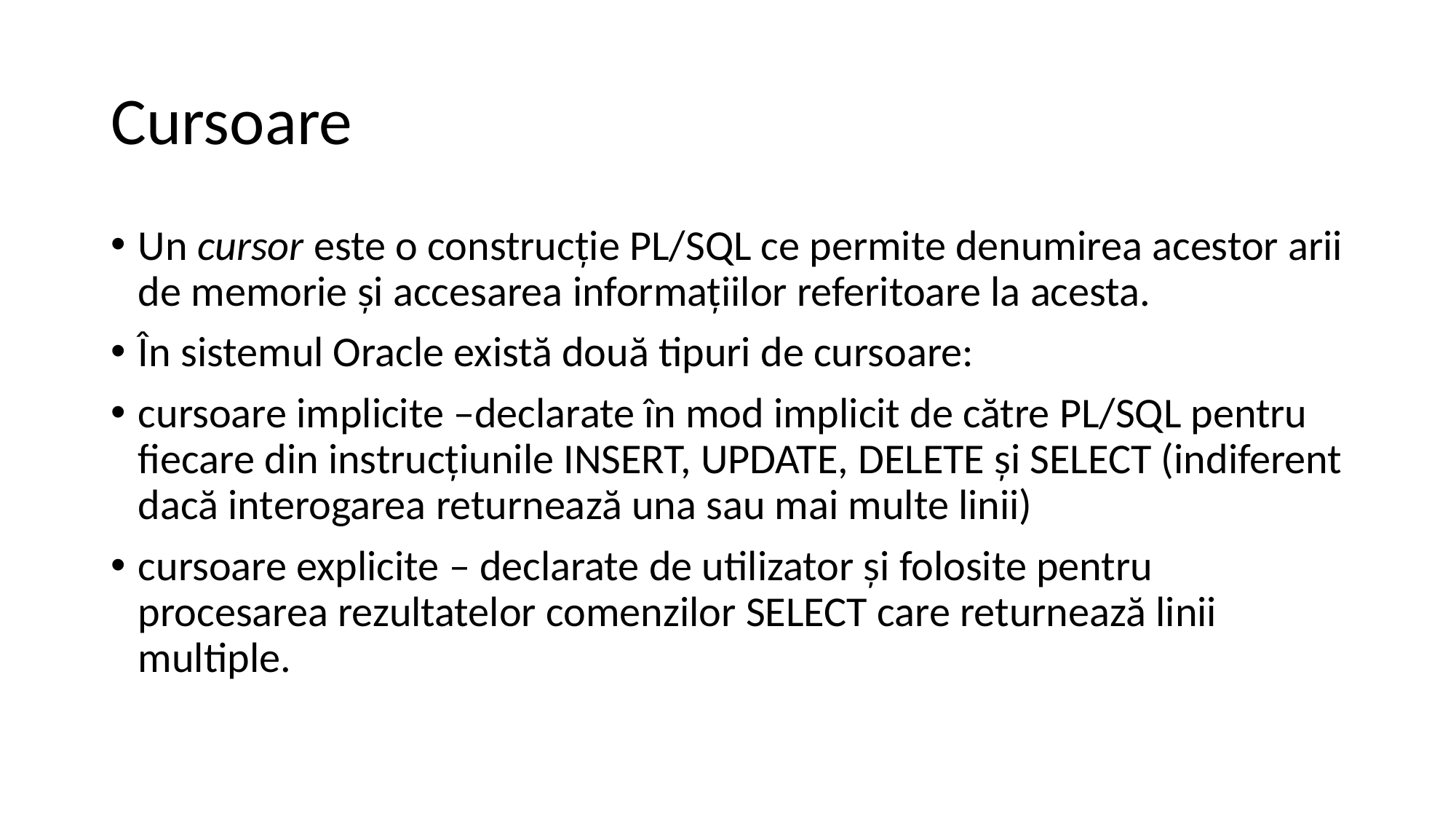

# Cursoare
Un cursor este o construcţie PL/SQL ce permite denumirea acestor arii de memorie şi accesarea informaţiilor referitoare la acesta.
În sistemul Oracle există două tipuri de cursoare:
cursoare implicite –declarate în mod implicit de către PL/SQL pentru fiecare din instrucţiunile INSERT, UPDATE, DELETE şi SELECT (indiferent dacă interogarea returnează una sau mai multe linii)
cursoare explicite – declarate de utilizator şi folosite pentru procesarea rezultatelor comenzilor SELECT care returnează linii multiple.